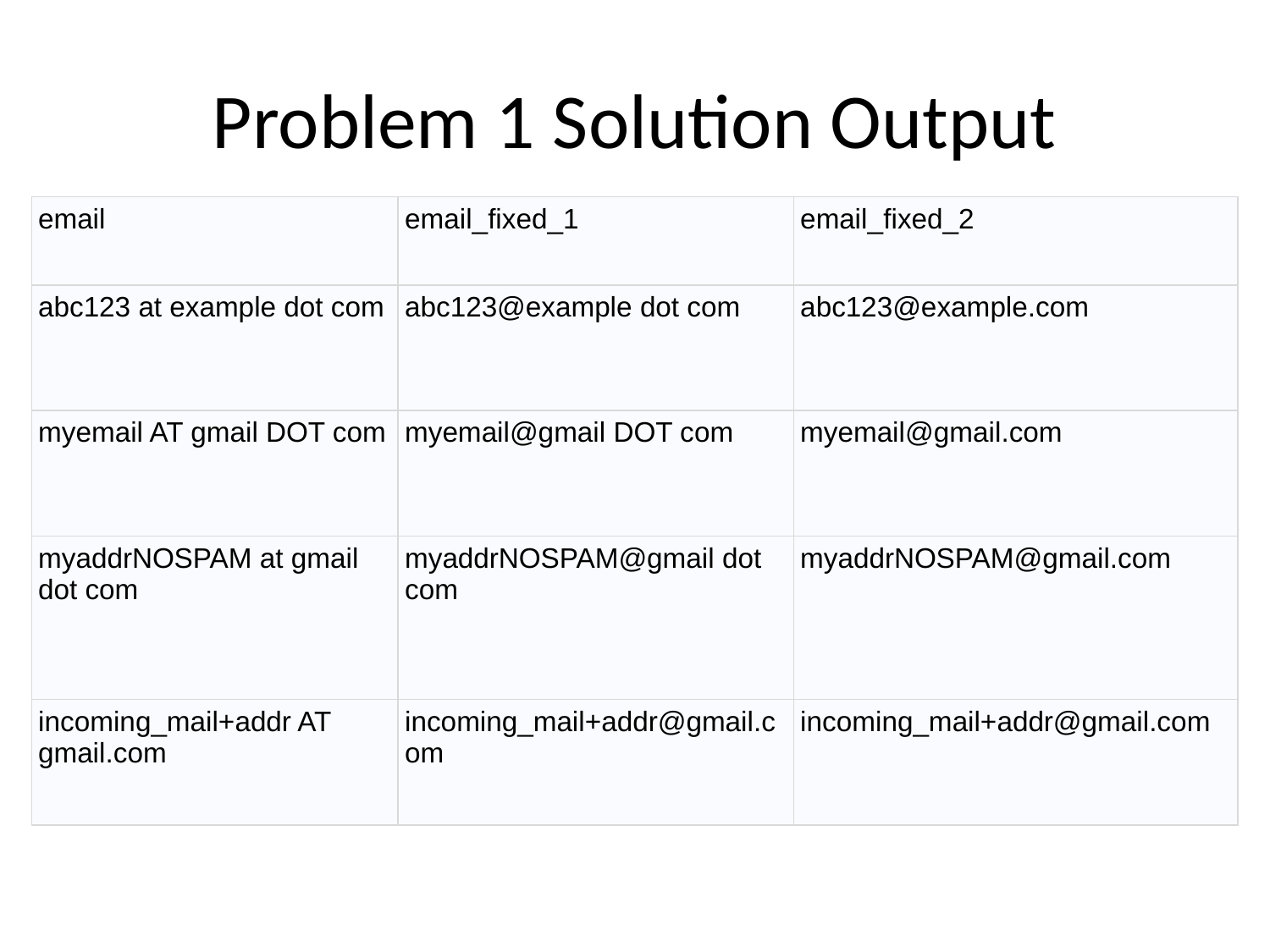

# Problem 1 Solution Output
| email | email\_fixed\_1 | email\_fixed\_2 |
| --- | --- | --- |
| abc123 at example dot com | abc123@example dot com | abc123@example.com |
| myemail AT gmail DOT com | myemail@gmail DOT com | myemail@gmail.com |
| myaddrNOSPAM at gmail dot com | myaddrNOSPAM@gmail dot com | myaddrNOSPAM@gmail.com |
| incoming\_mail+addr AT gmail.com | incoming\_mail+addr@gmail.com | incoming\_mail+addr@gmail.com |